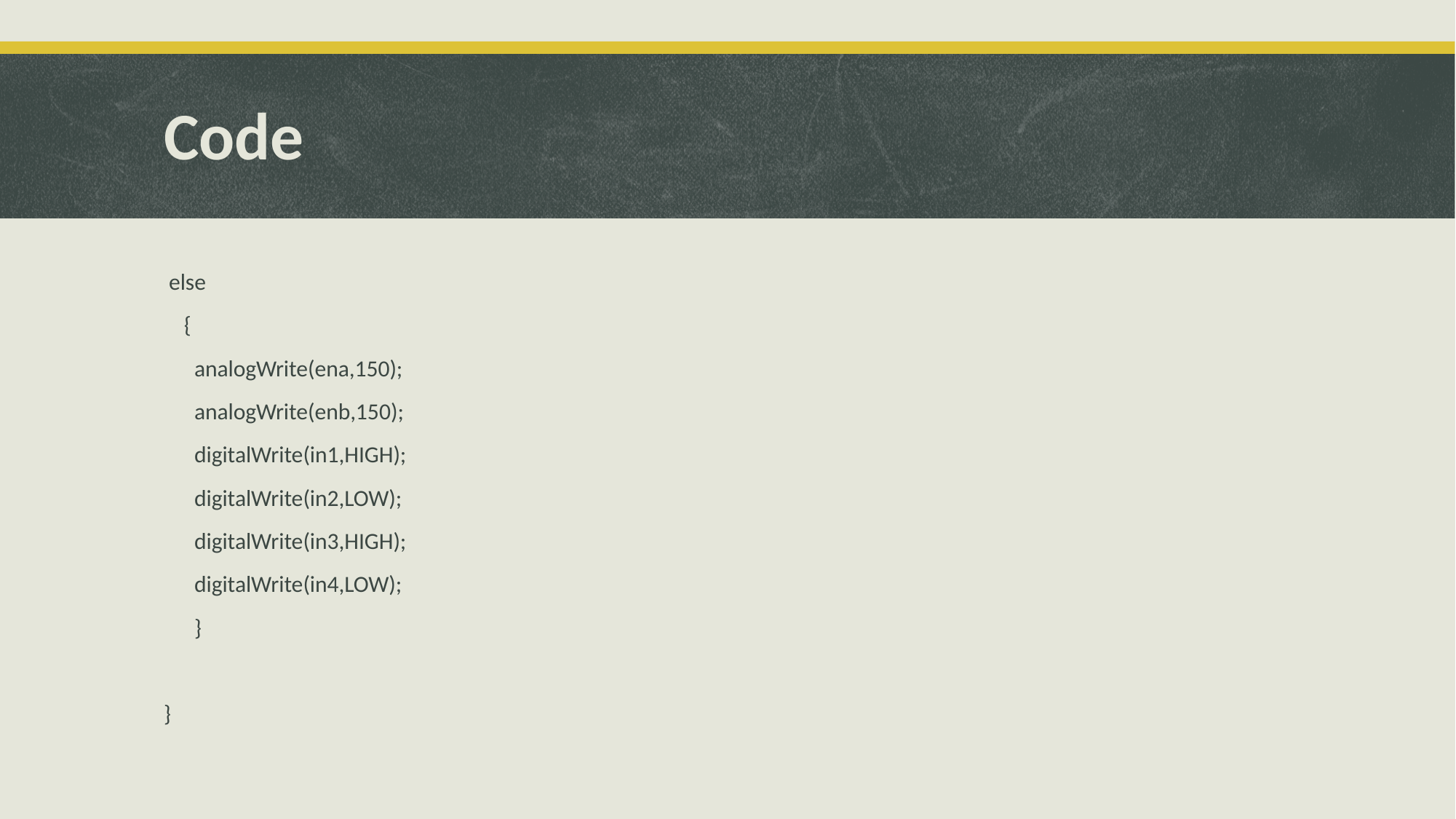

# Code
 else
    {
      analogWrite(ena,150);
      analogWrite(enb,150);
      digitalWrite(in1,HIGH);
      digitalWrite(in2,LOW);
      digitalWrite(in3,HIGH);
      digitalWrite(in4,LOW);
      }

}